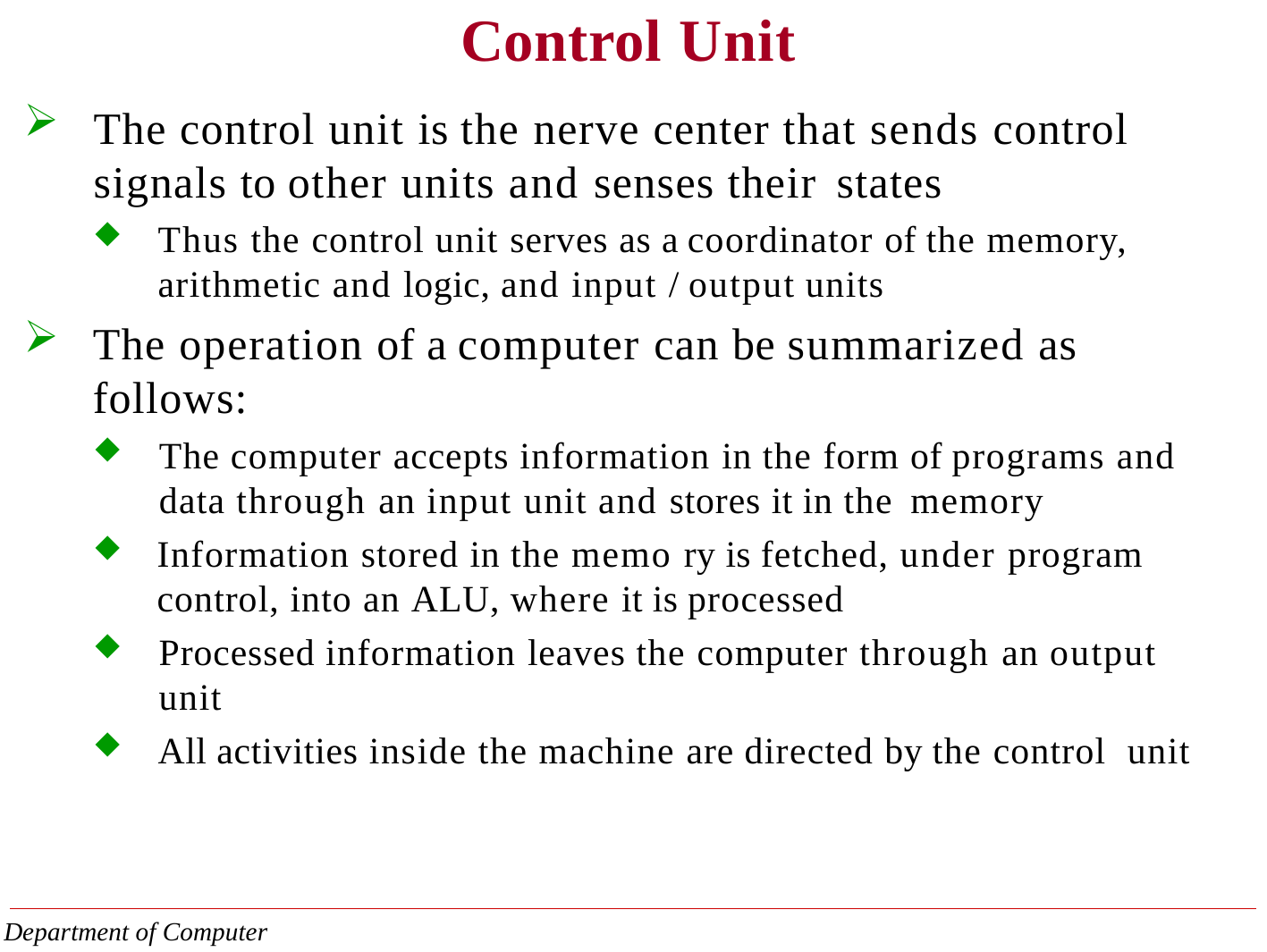

Control Unit
The control unit is the nerve center that sends control  signals to other units and senses their states
Thus the control unit serves as a coordinator of the memory,  arithmetic and logic, and input / output units
The operation of a computer can be summarized as  follows:
The computer accepts information in the form of programs and  data through an input unit and stores it in the memory
Information stored in the memo ry is fetched, under program  control, into an ALU, where it is processed
Processed information leaves the computer through an output  unit
All activities inside the machine are directed by the control unit

Department of Computer Engineering,PCCOE